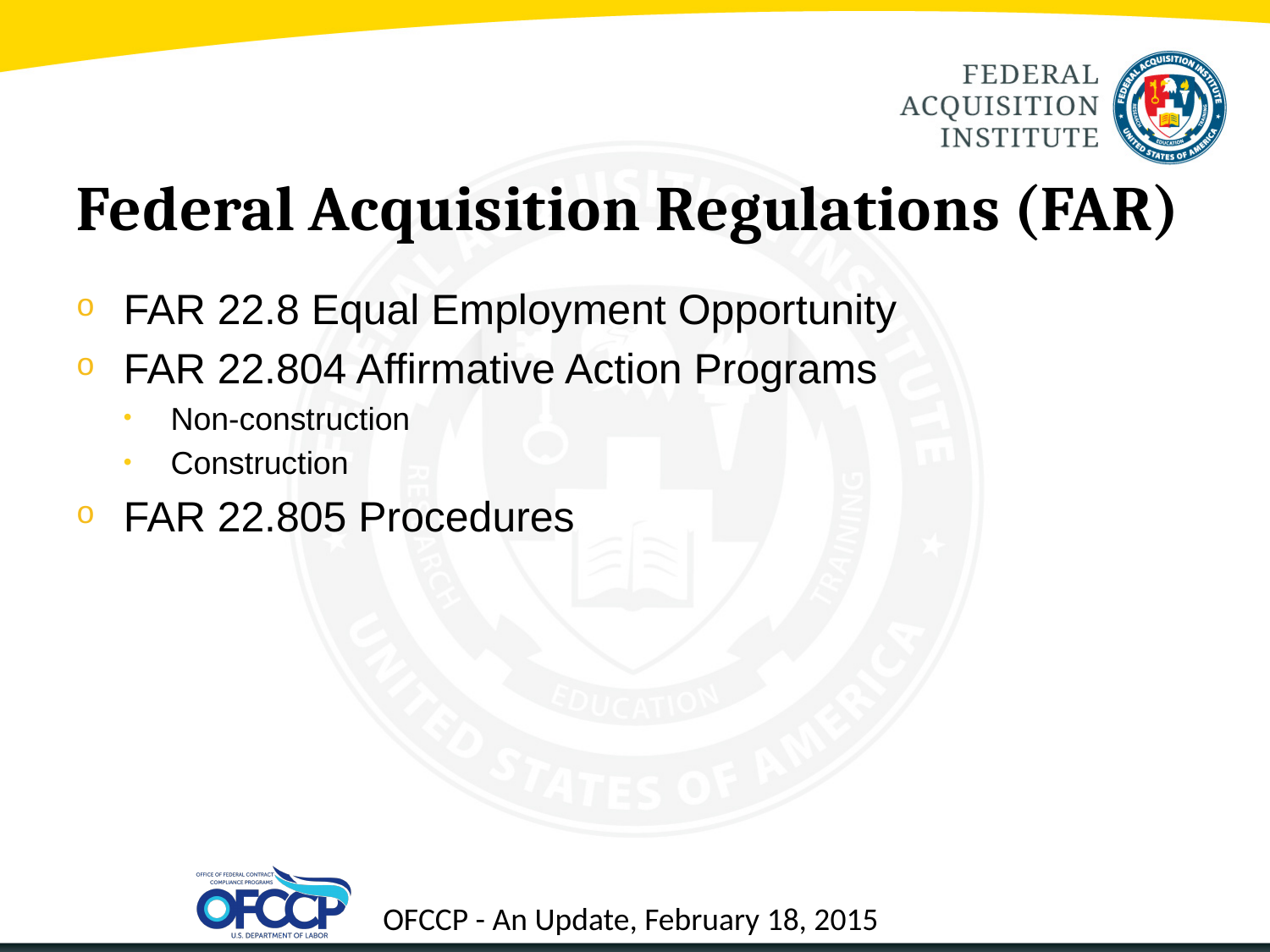

Federal Acquisition Regulations (FAR)
FAR 22.8 Equal Employment Opportunity
FAR 22.804 Affirmative Action Programs
Non-construction
Construction
FAR 22.805 Procedures
14
OFCCP - An Update, February 18, 2015